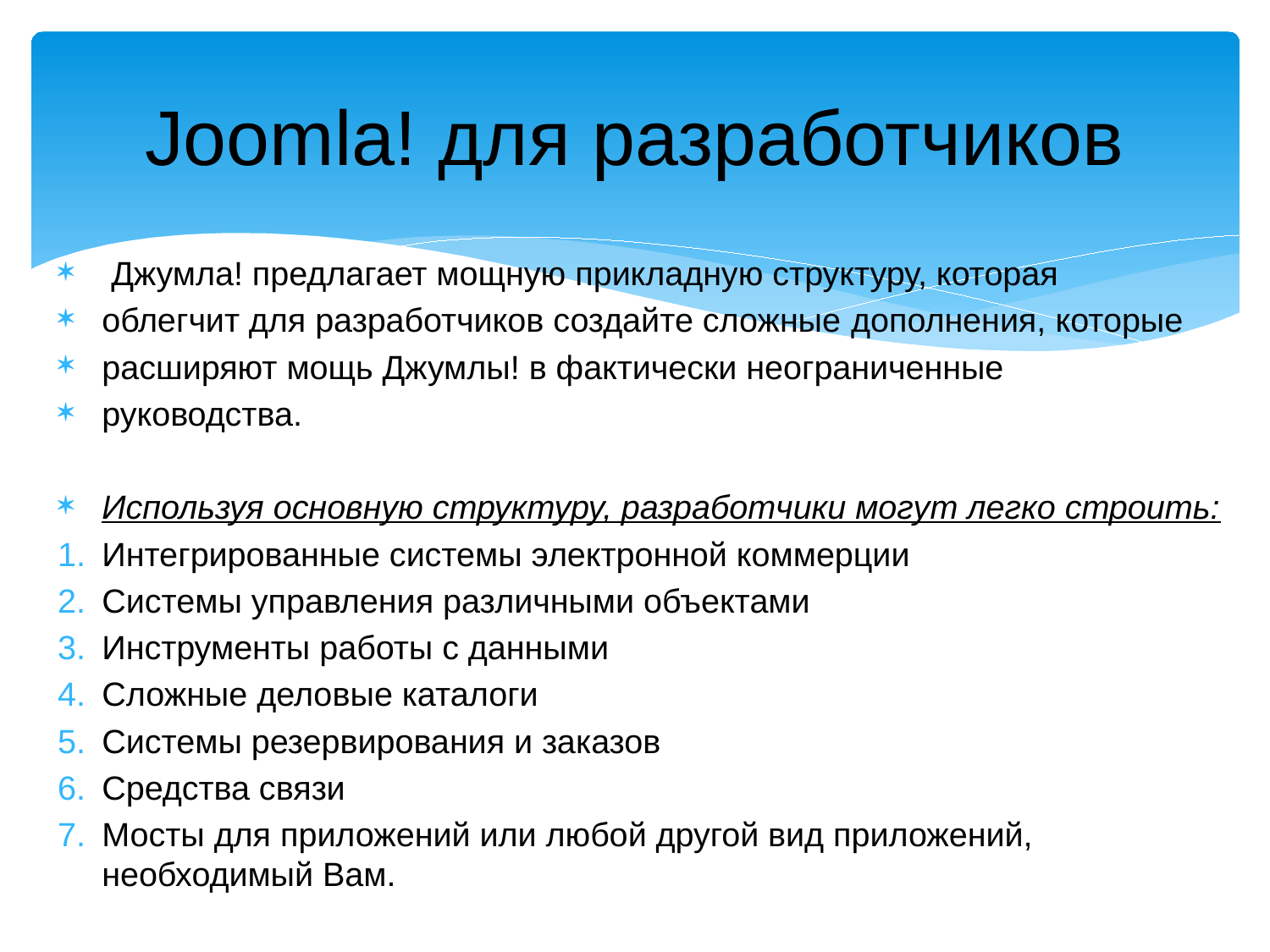

# Joomla! для разработчиков
 Джумла! предлагает мощную прикладную структуру, которая
облегчит для разработчиков создайте сложные дополнения, которые
расширяют мощь Джумлы! в фактически неограниченные
руководства.

Используя основную структуру, разработчики могут легко строить:
Интегрированные системы электронной коммерции
Системы управления различными объектами
Инструменты работы с данными
Сложные деловые каталоги
Системы резервирования и заказов
Средства связи
Мосты для приложений или любой другой вид приложений, необходимый Вам.